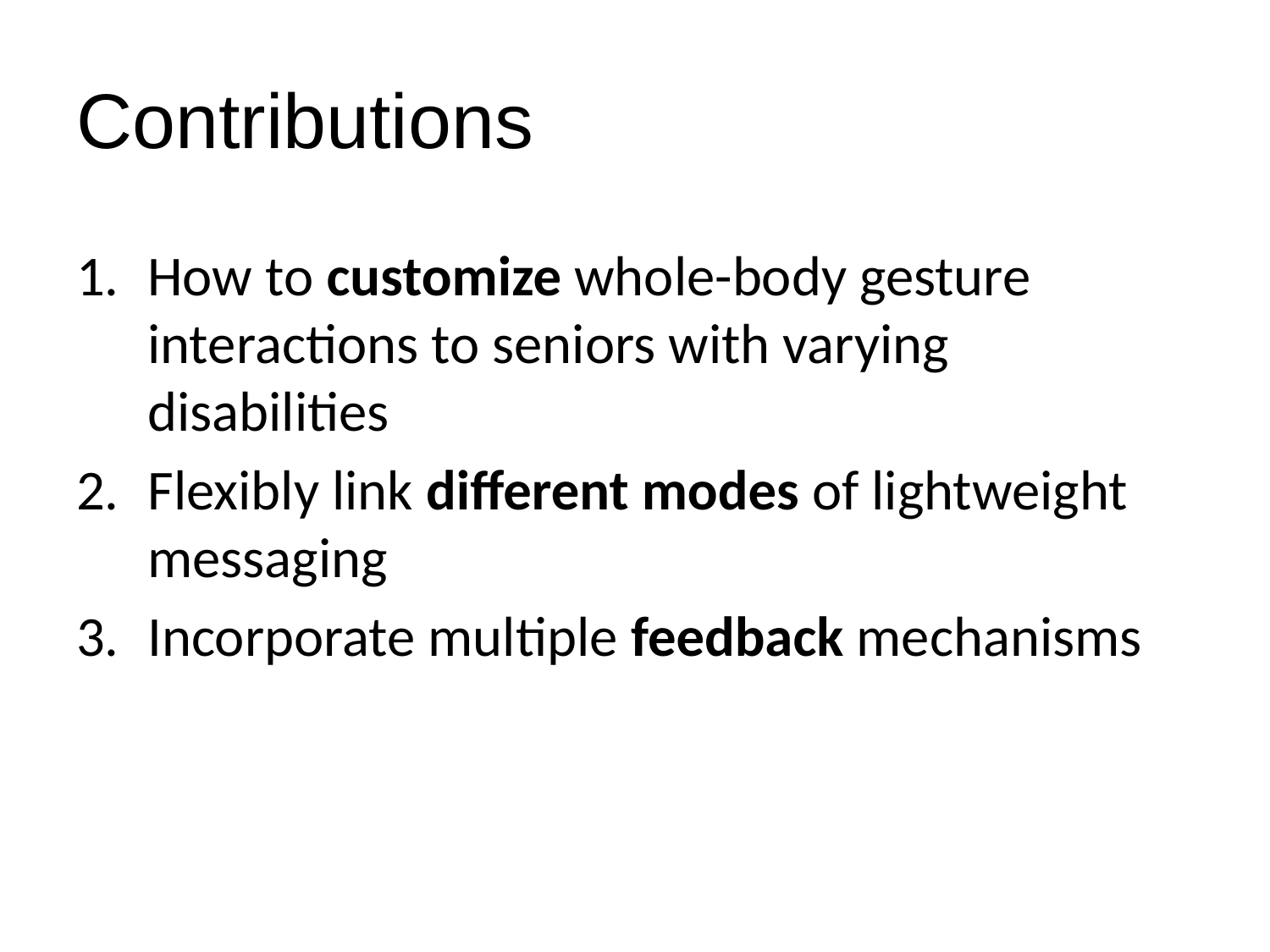

# Contributions
How to customize whole-body gesture interactions to seniors with varying disabilities
Flexibly link different modes of lightweight messaging
Incorporate multiple feedback mechanisms